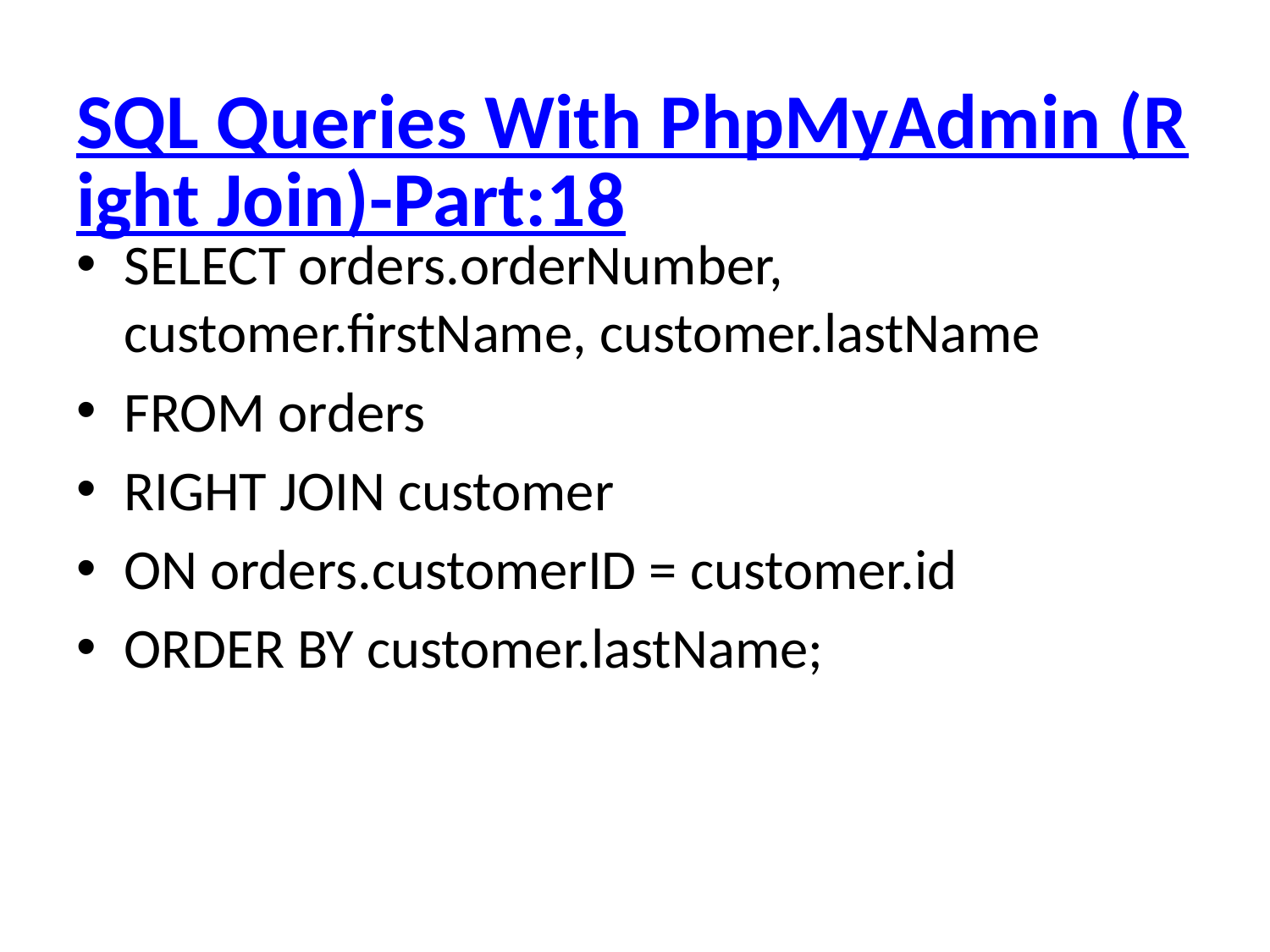

# SQL Queries With PhpMyAdmin (Right Join)-Part:18
SELECT orders.orderNumber, customer.firstName, customer.lastName
FROM orders
RIGHT JOIN customer
ON orders.customerID = customer.id
ORDER BY customer.lastName;